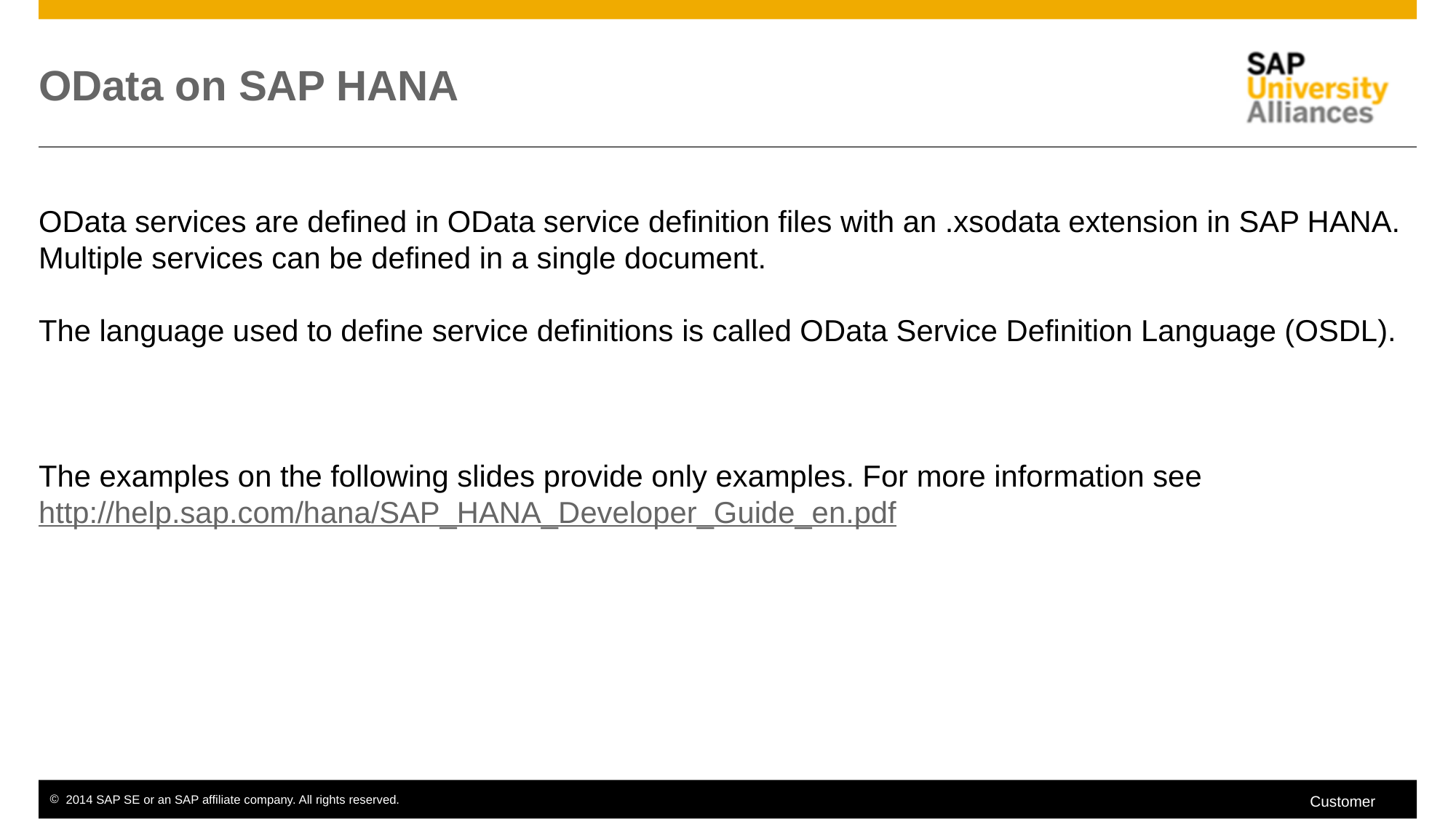

# OData on SAP HANA
OData services are defined in OData service definition files with an .xsodata extension in SAP HANA.  Multiple services can be defined in a single document.
The language used to define service definitions is called OData Service Definition Language (OSDL).

The examples on the following slides provide only examples. For more information see http://help.sap.com/hana/SAP_HANA_Developer_Guide_en.pdf